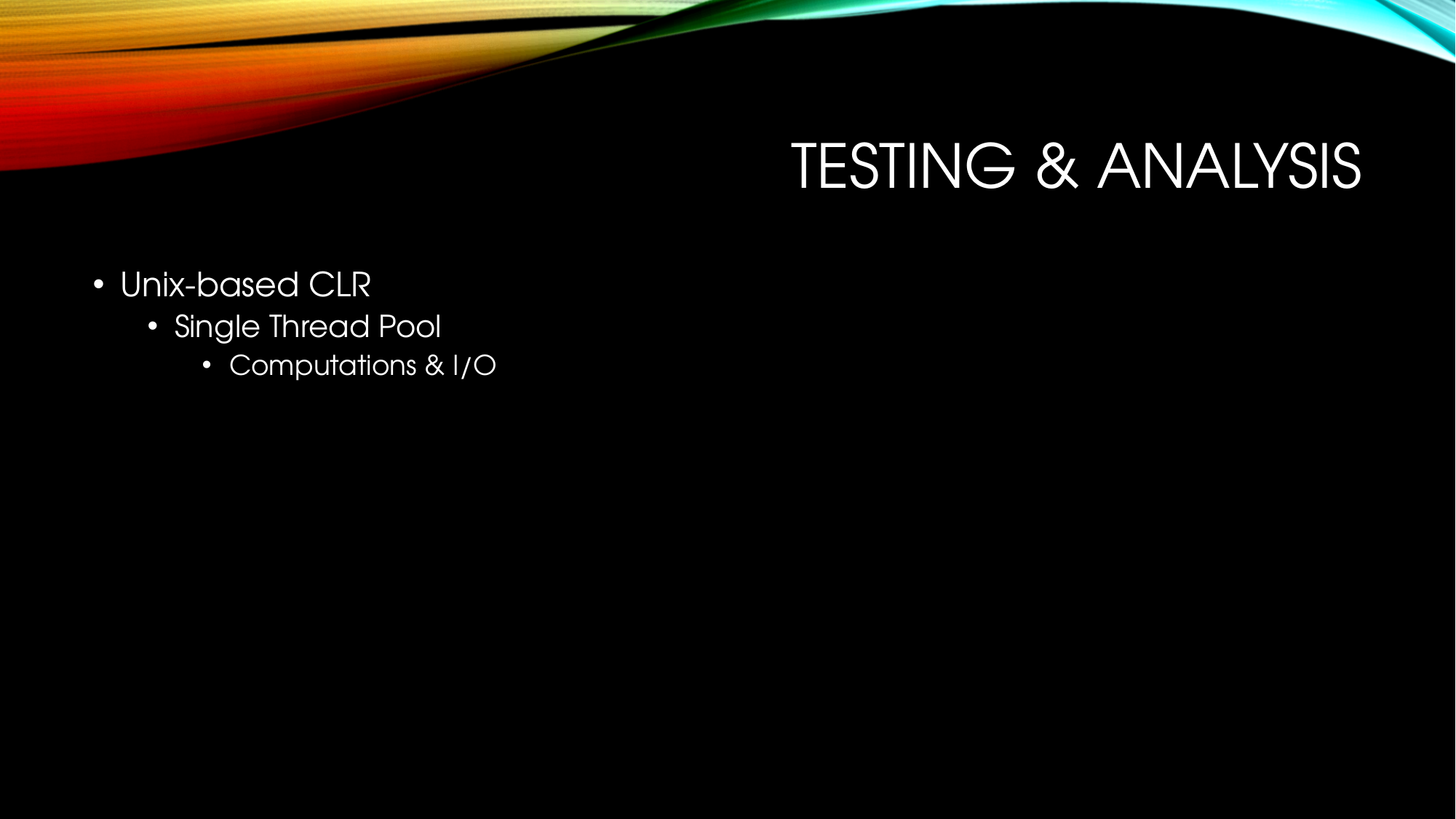

# Testing & Analysis
Unix-based CLR
Single Thread Pool
Computations & I/O